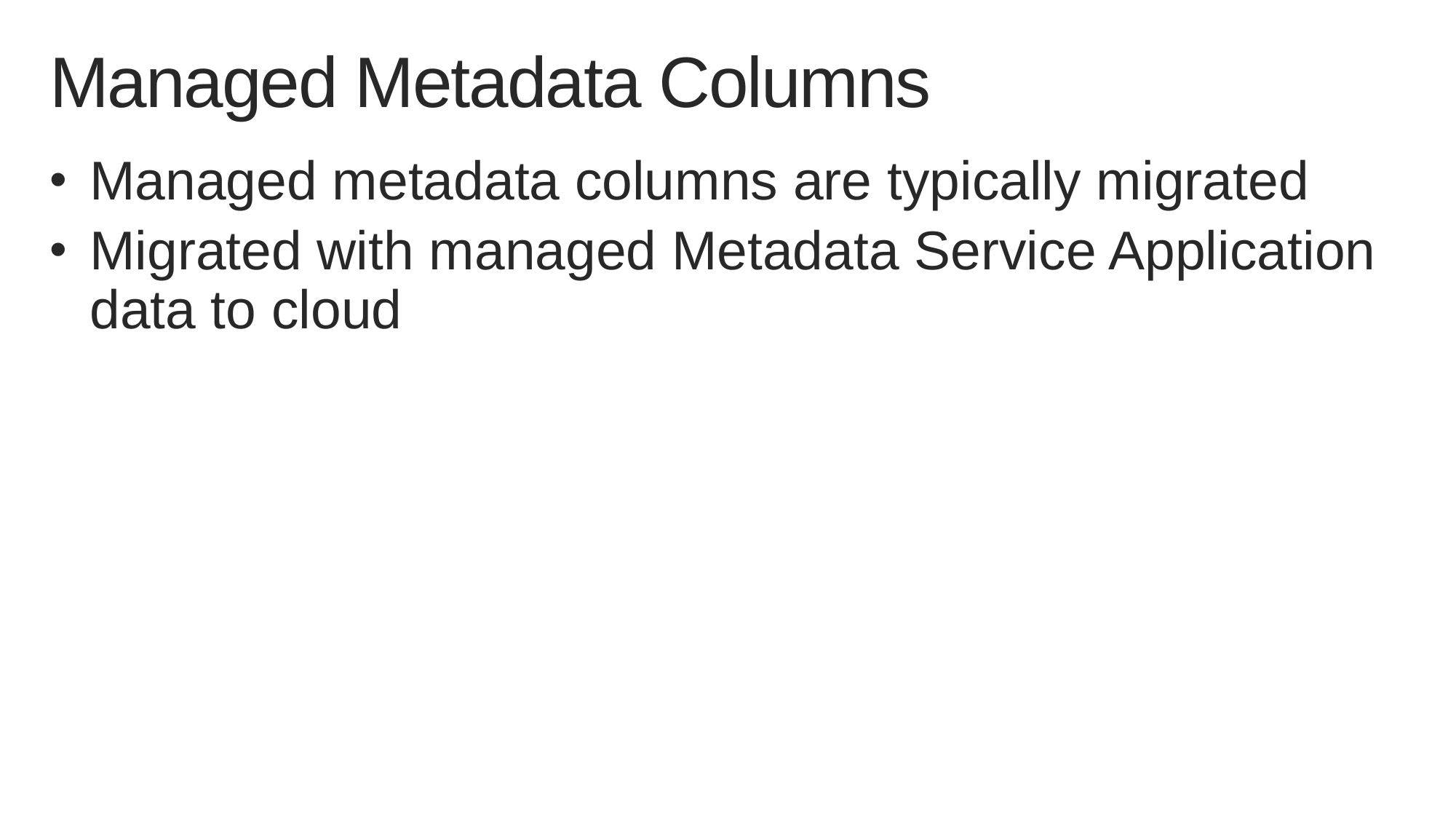

# Managed Metadata Columns
Managed metadata columns are typically migrated
Migrated with managed Metadata Service Application data to cloud